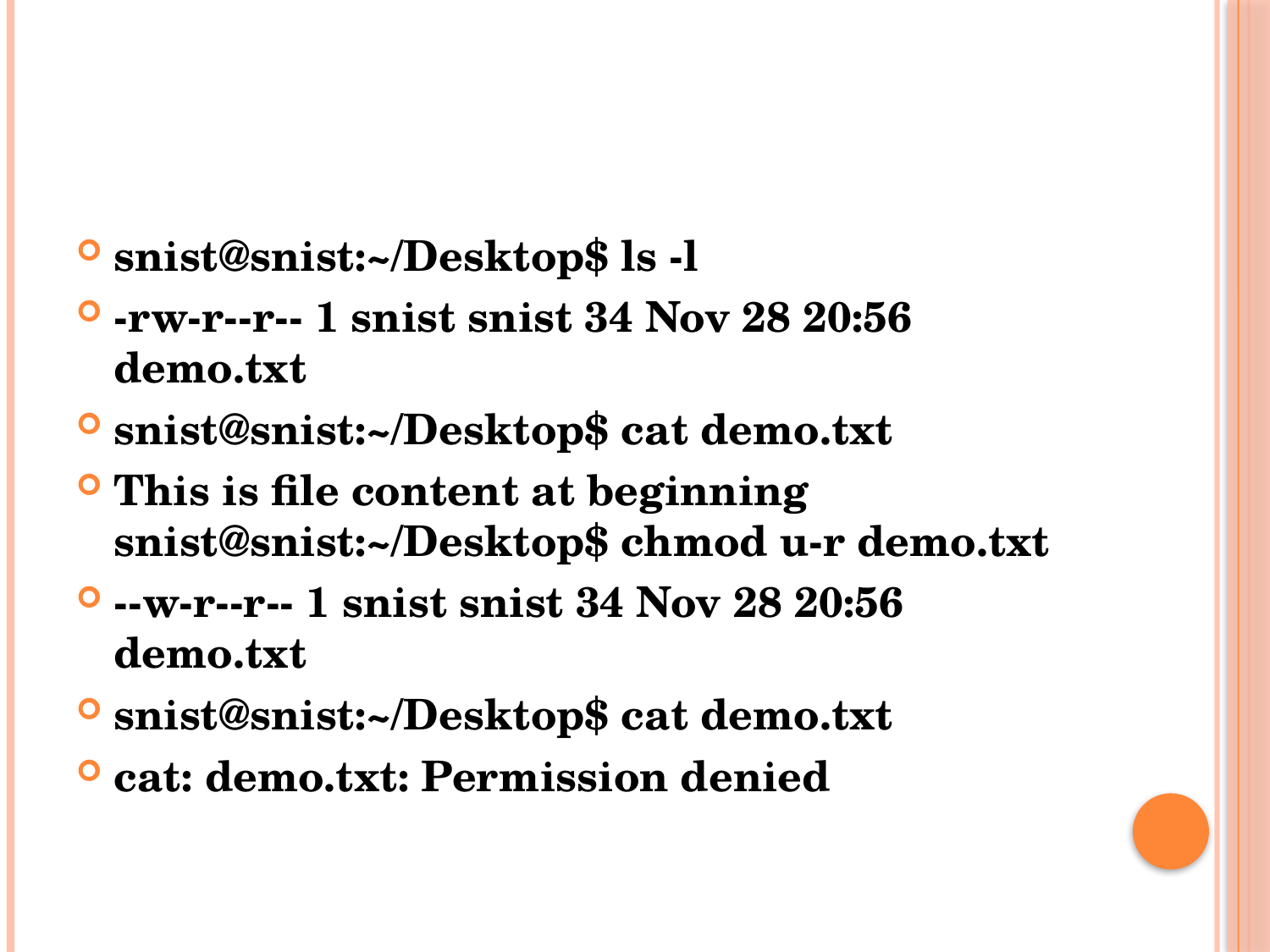

#
snist@snist:~/Desktop$ ls -l
-rw-r--r-- 1 snist snist 34 Nov 28 20:56 demo.txt
snist@snist:~/Desktop$ cat demo.txt
This is file content at beginning snist@snist:~/Desktop$ chmod u-r demo.txt
--w-r--r-- 1 snist snist 34 Nov 28 20:56 demo.txt
snist@snist:~/Desktop$ cat demo.txt
cat: demo.txt: Permission denied